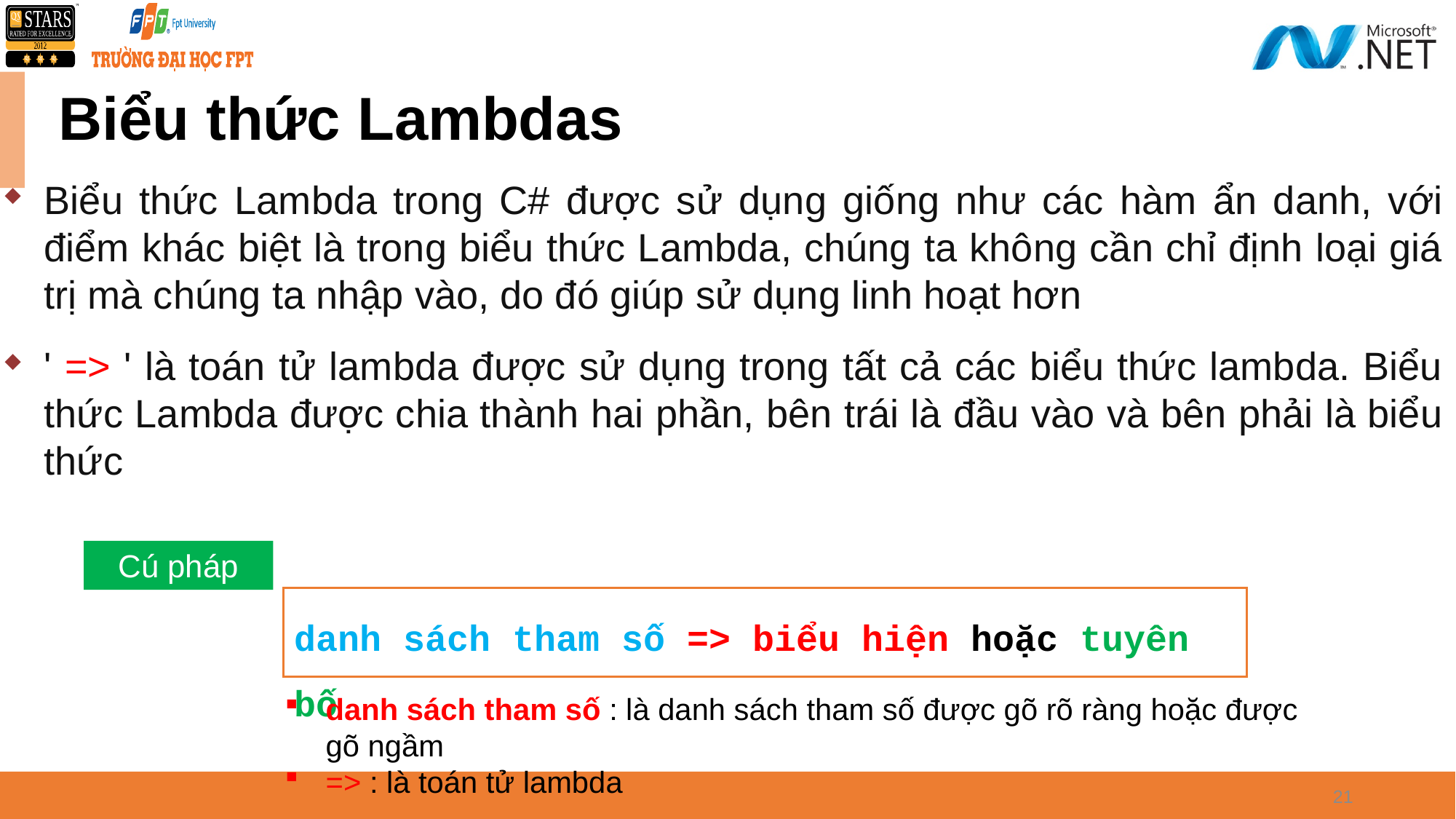

# Biểu thức Lambdas
Biểu thức Lambda trong C# được sử dụng giống như các hàm ẩn danh, với điểm khác biệt là trong biểu thức Lambda, chúng ta không cần chỉ định loại giá trị mà chúng ta nhập vào, do đó giúp sử dụng linh hoạt hơn
' => ' là toán tử lambda được sử dụng trong tất cả các biểu thức lambda. Biểu thức Lambda được chia thành hai phần, bên trái là đầu vào và bên phải là biểu thức
Cú pháp
danh sách tham số => biểu hiện hoặc tuyên bố

danh sách tham số : là danh sách tham số được gõ rõ ràng hoặc được gõ ngầm
=> : là toán tử lambda
21